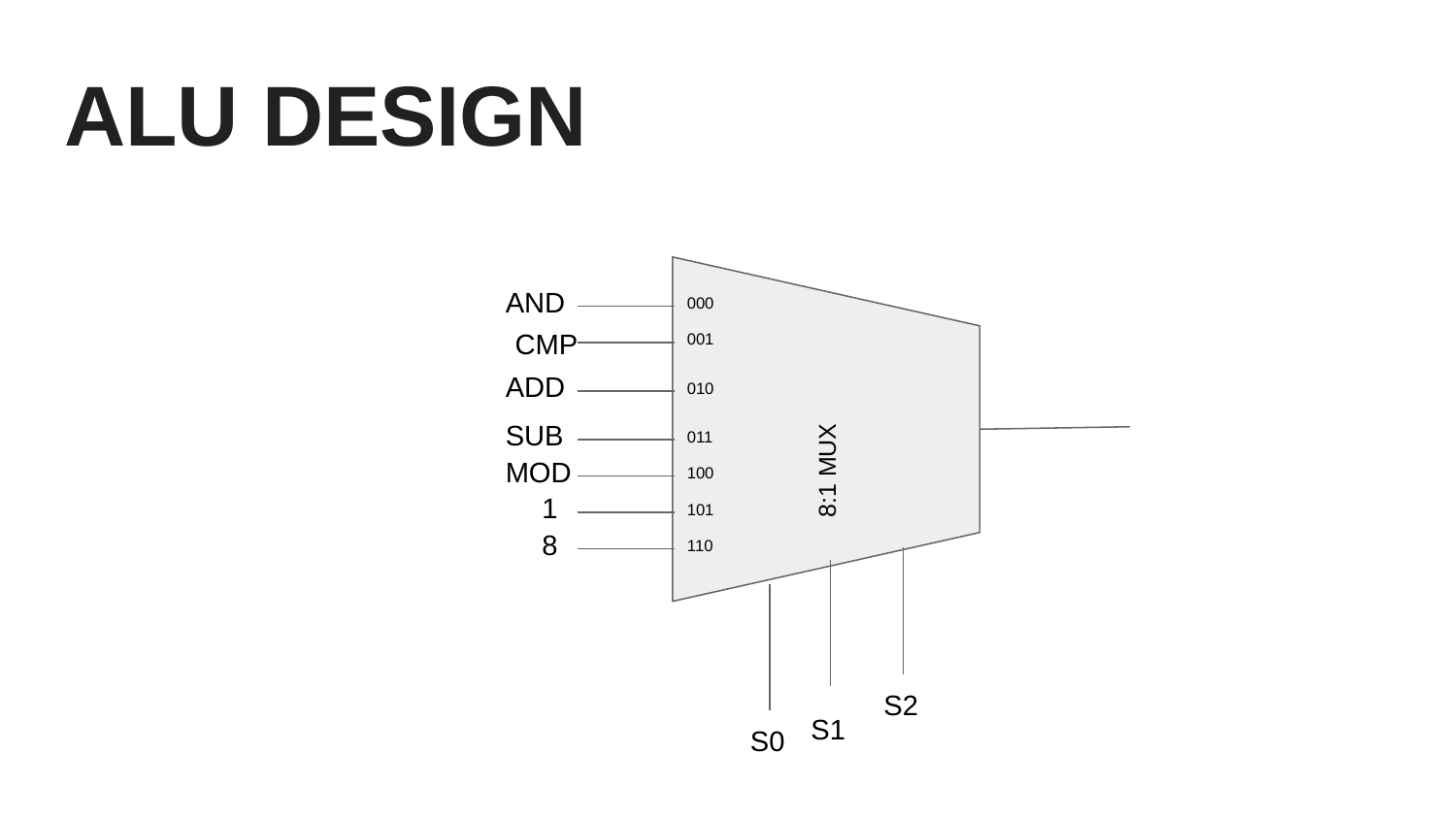

# ALU DESIGN
AND
8:1 MUX
000
CMP
001
ADD
010
SUB
011
MOD
100
1
101
8
110
S2
S1
S0